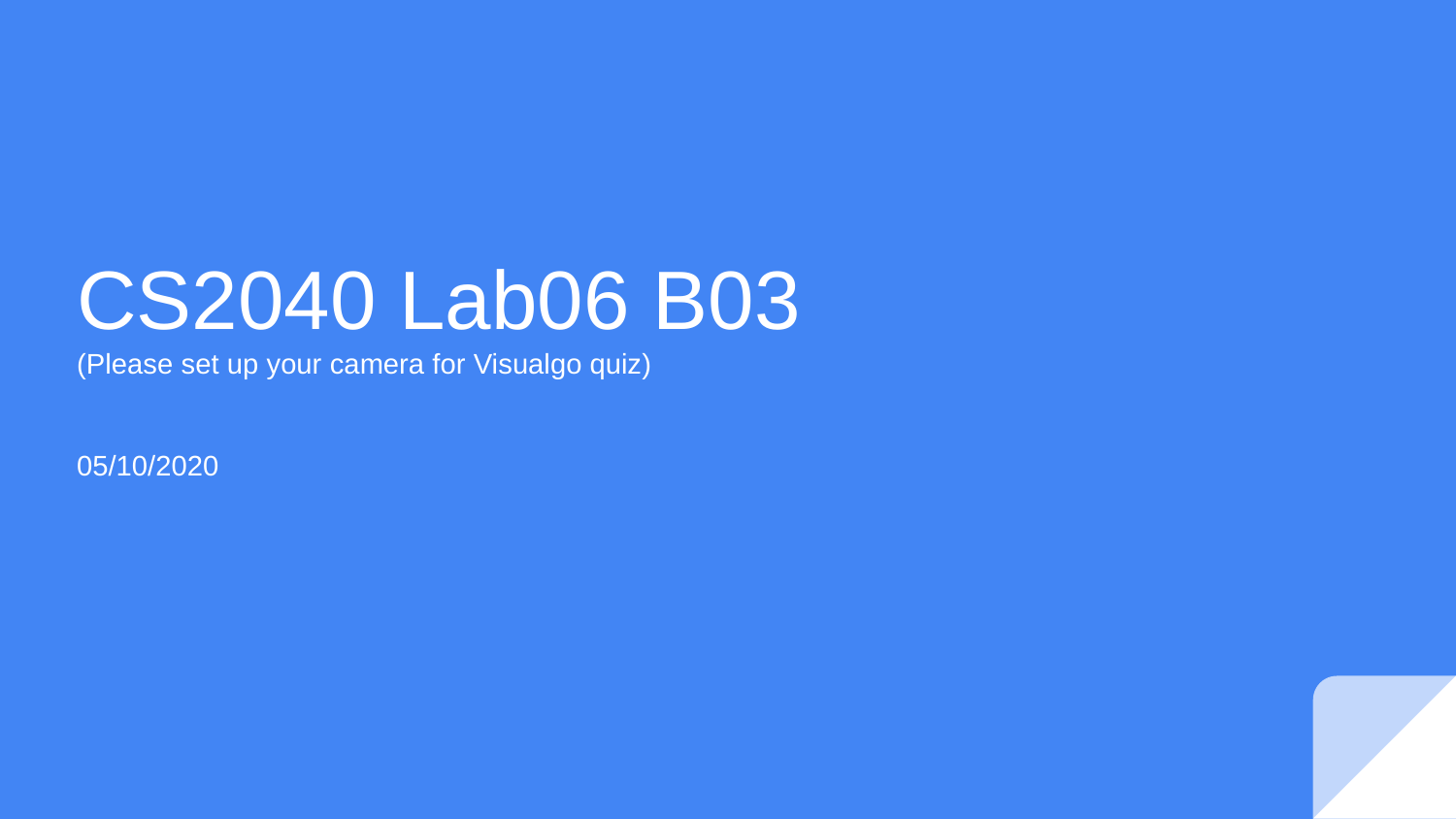

# CS2040 Lab06 B03 (Please set up your camera for Visualgo quiz) 05/10/2020